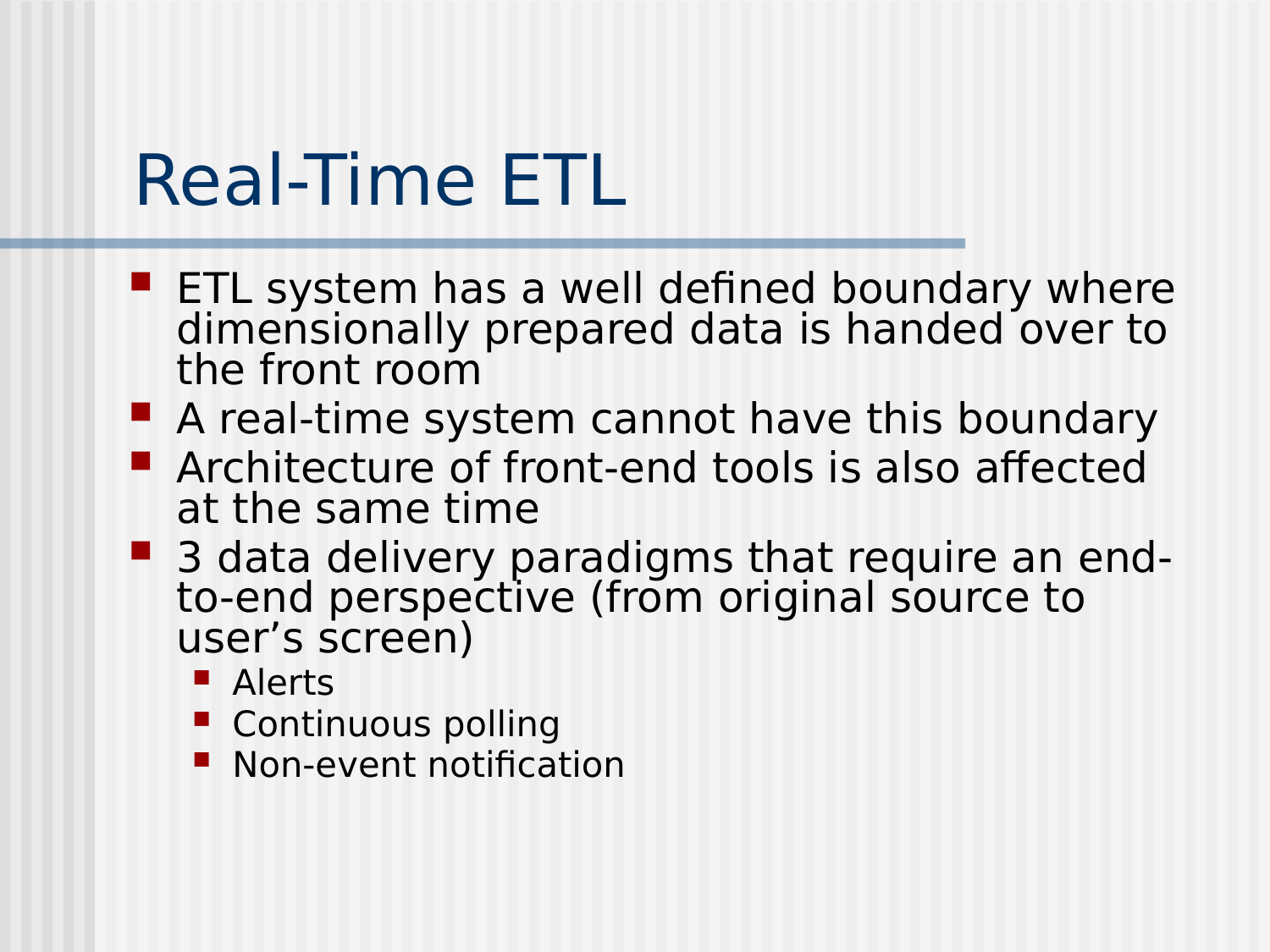

# Real-Time ETL
ETL system has a well defined boundary where dimensionally prepared data is handed over to the front room
A real-time system cannot have this boundary
Architecture of front-end tools is also affected at the same time
3 data delivery paradigms that require an end-to-end perspective (from original source to user’s screen)
Alerts
Continuous polling
Non-event notification